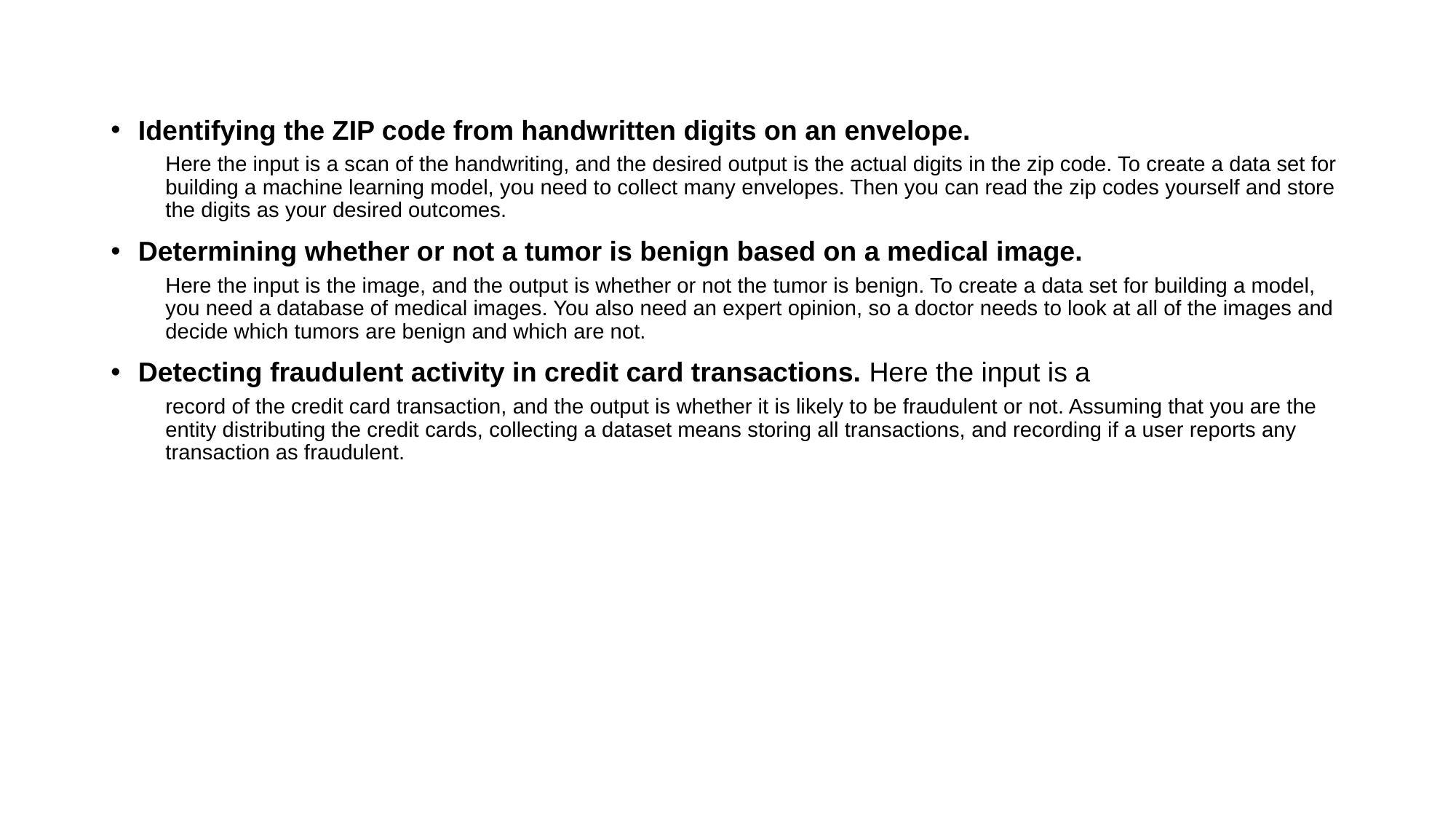

Identifying the ZIP code from handwritten digits on an envelope.
Here the input is a scan of the handwriting, and the desired output is the actual digits in the zip code. To create a data set for building a machine learning model, you need to collect many envelopes. Then you can read the zip codes yourself and store the digits as your desired outcomes.
Determining whether or not a tumor is benign based on a medical image.
Here the input is the image, and the output is whether or not the tumor is benign. To create a data set for building a model, you need a database of medical images. You also need an expert opinion, so a doctor needs to look at all of the images and decide which tumors are benign and which are not.
Detecting fraudulent activity in credit card transactions. Here the input is a
record of the credit card transaction, and the output is whether it is likely to be fraudulent or not. Assuming that you are the entity distributing the credit cards, collecting a dataset means storing all transactions, and recording if a user reports any transaction as fraudulent.
18